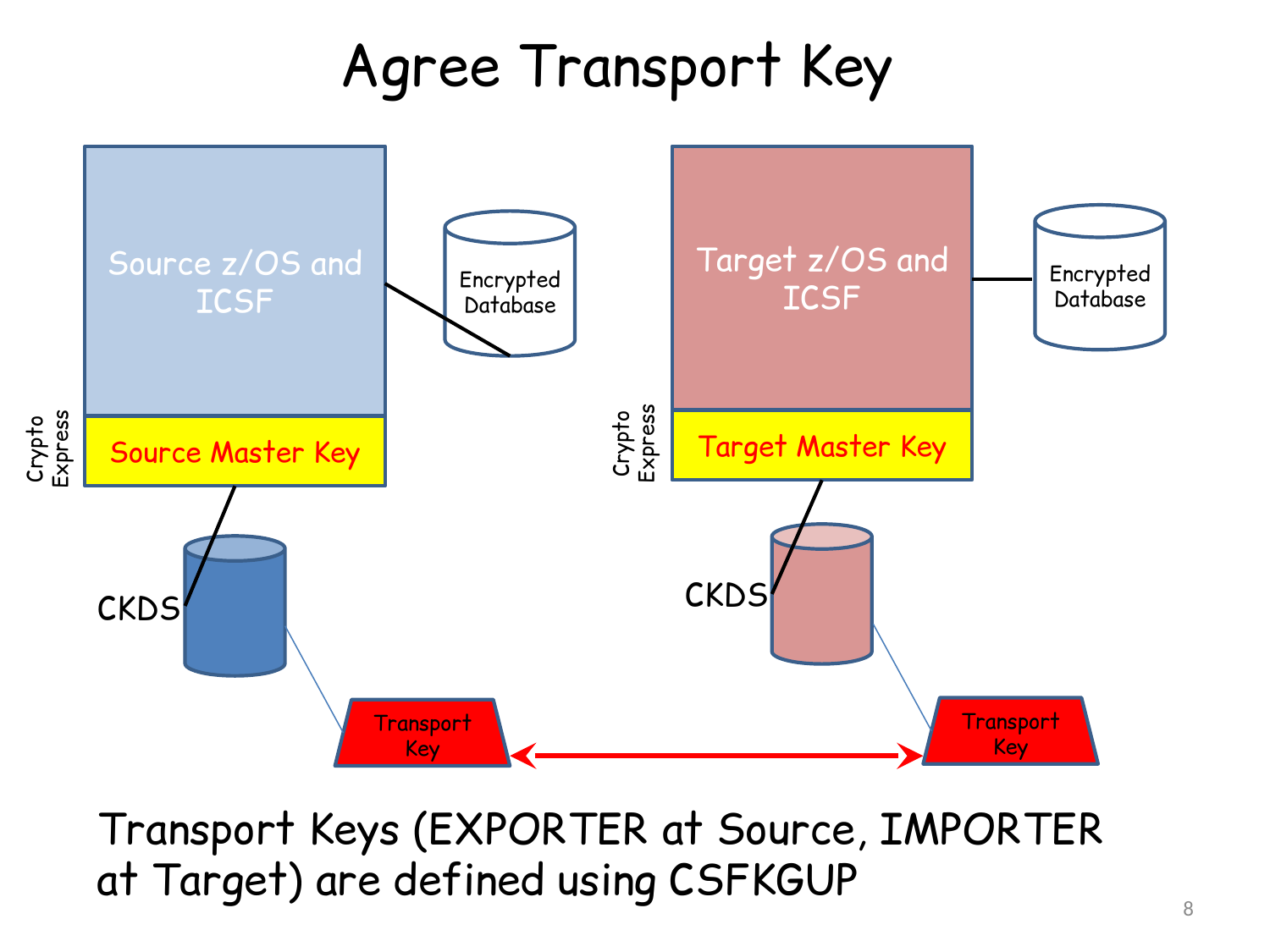

Agree Transport Key
Source z/OS and ICSF
Target z/OS and ICSF
Encrypted Database
Encrypted Database
Crypto
Express
Crypto
Express
Target Master Key
Source Master Key

CKDS
CKDS
Transport Key
Transport Key
Transport Keys (EXPORTER at Source, IMPORTER at Target) are defined using CSFKGUP
8